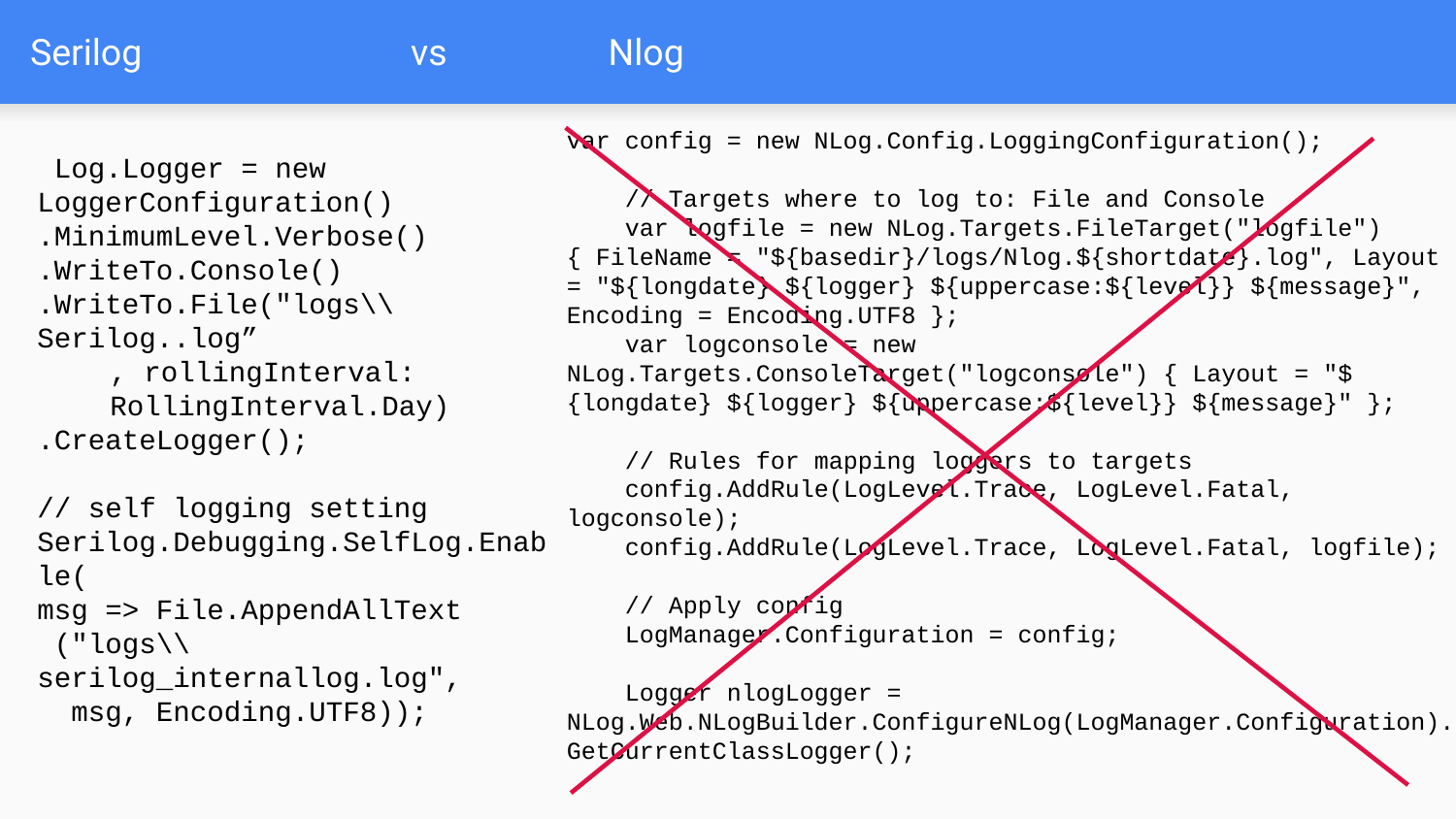

# Serilog                              vs                  Nlog
var config = new NLog.Config.LoggingConfiguration();

    // Targets where to log to: File and Console
    var logfile = new NLog.Targets.FileTarget("logfile") { FileName = "${basedir}/logs/Nlog.${shortdate}.log", Layout = "${longdate} ${logger} ${uppercase:${level}} ${message}", Encoding = Encoding.UTF8 };
    var logconsole = new NLog.Targets.ConsoleTarget("logconsole") { Layout = "${longdate} ${logger} ${uppercase:${level}} ${message}" };

    // Rules for mapping loggers to targets
    config.AddRule(LogLevel.Trace, LogLevel.Fatal, logconsole);
    config.AddRule(LogLevel.Trace, LogLevel.Fatal, logfile);

    // Apply config
    LogManager.Configuration = config;

    Logger nlogLogger = NLog.Web.NLogBuilder.ConfigureNLog(LogManager.Configuration).GetCurrentClassLogger();
 Log.Logger = new LoggerConfiguration()
.MinimumLevel.Verbose()
.WriteTo.Console()
.WriteTo.File("logs\\Serilog..log”
, rollingInterval: RollingInterval.Day)
.CreateLogger();

// self logging setting
Serilog.Debugging.SelfLog.Enable(
msg => File.AppendAllText
 ("logs\\serilog_internallog.log",
  msg, Encoding.UTF8));